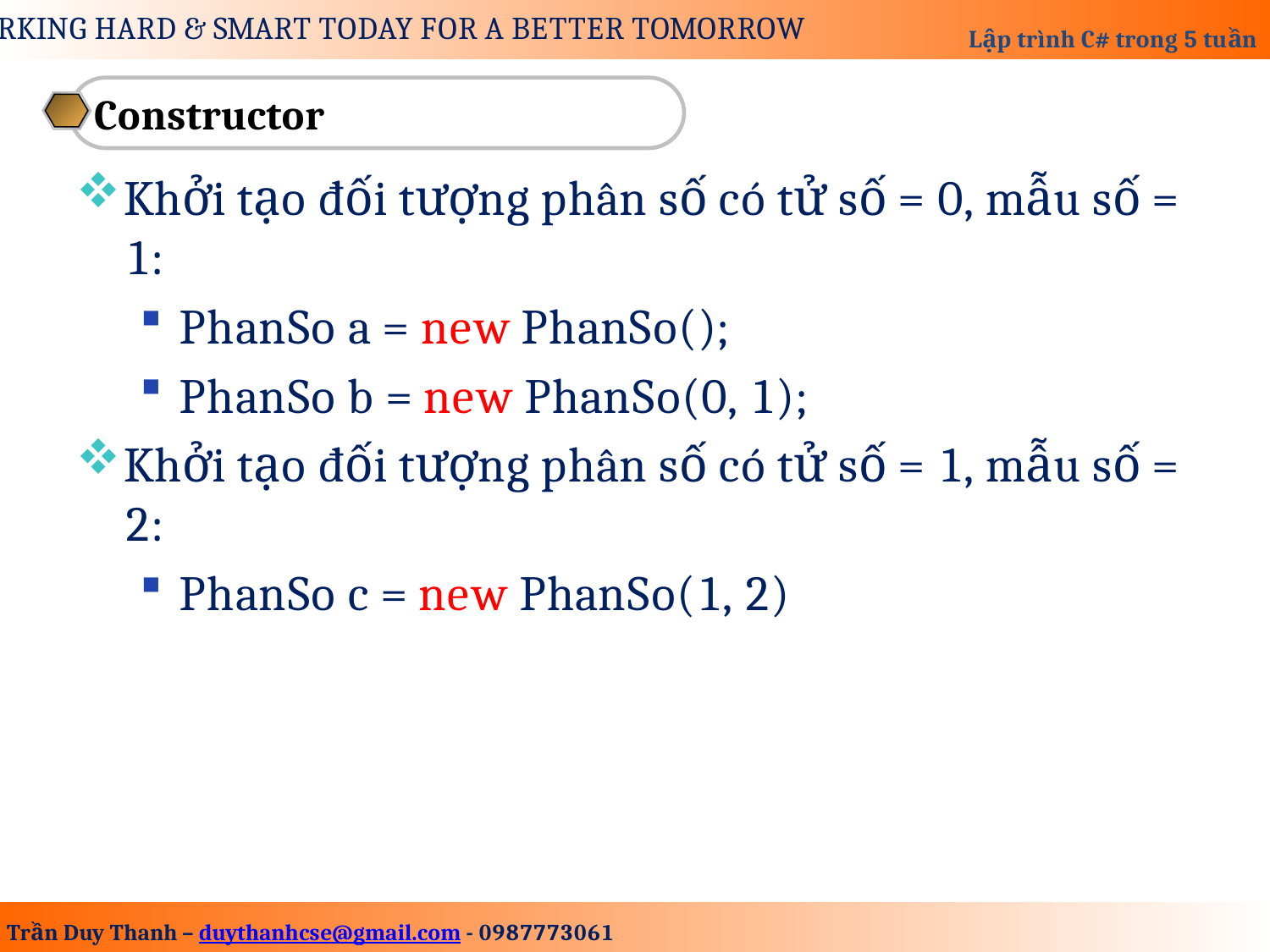

Constructor

Khởi tạo đối tượng phân số có tử số = 0, mẫu số = 1:
PhanSo a = new PhanSo();
PhanSo b = new PhanSo(0, 1);
Khởi tạo đối tượng phân số có tử số = 1, mẫu số = 2:
PhanSo c = new PhanSo(1, 2)